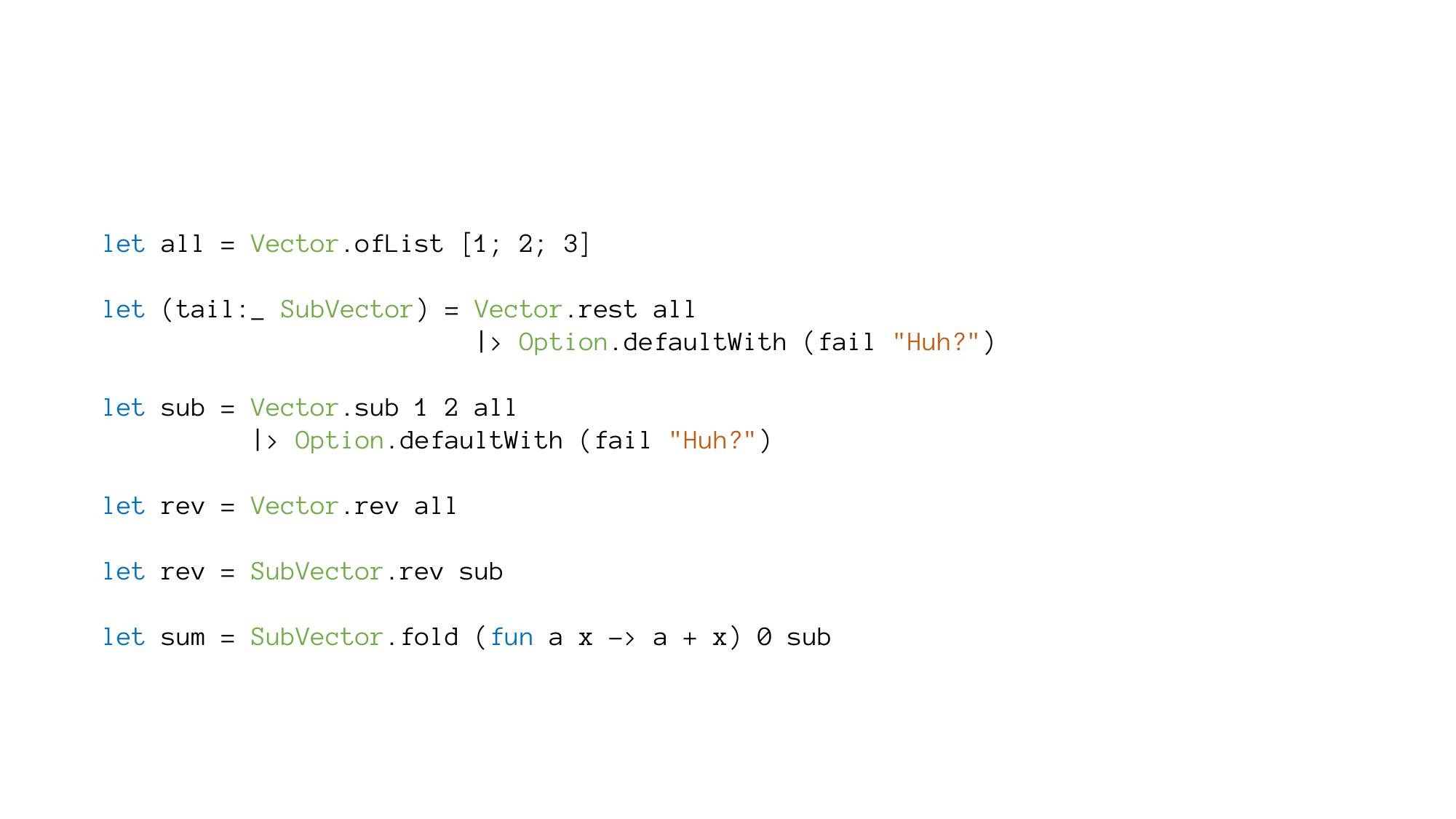

#
  let all = Vector.ofList [1; 2; 3]

  let (tail:_ SubVector) = Vector.rest all
                           |> Option.defaultWith (fail "Huh?")

  let sub = Vector.sub 1 2 all
            |> Option.defaultWith (fail "Huh?")

  let rev = Vector.rev all

  let rev = SubVector.rev sub

  let sum = SubVector.fold (fun a x -> a + x) 0 sub